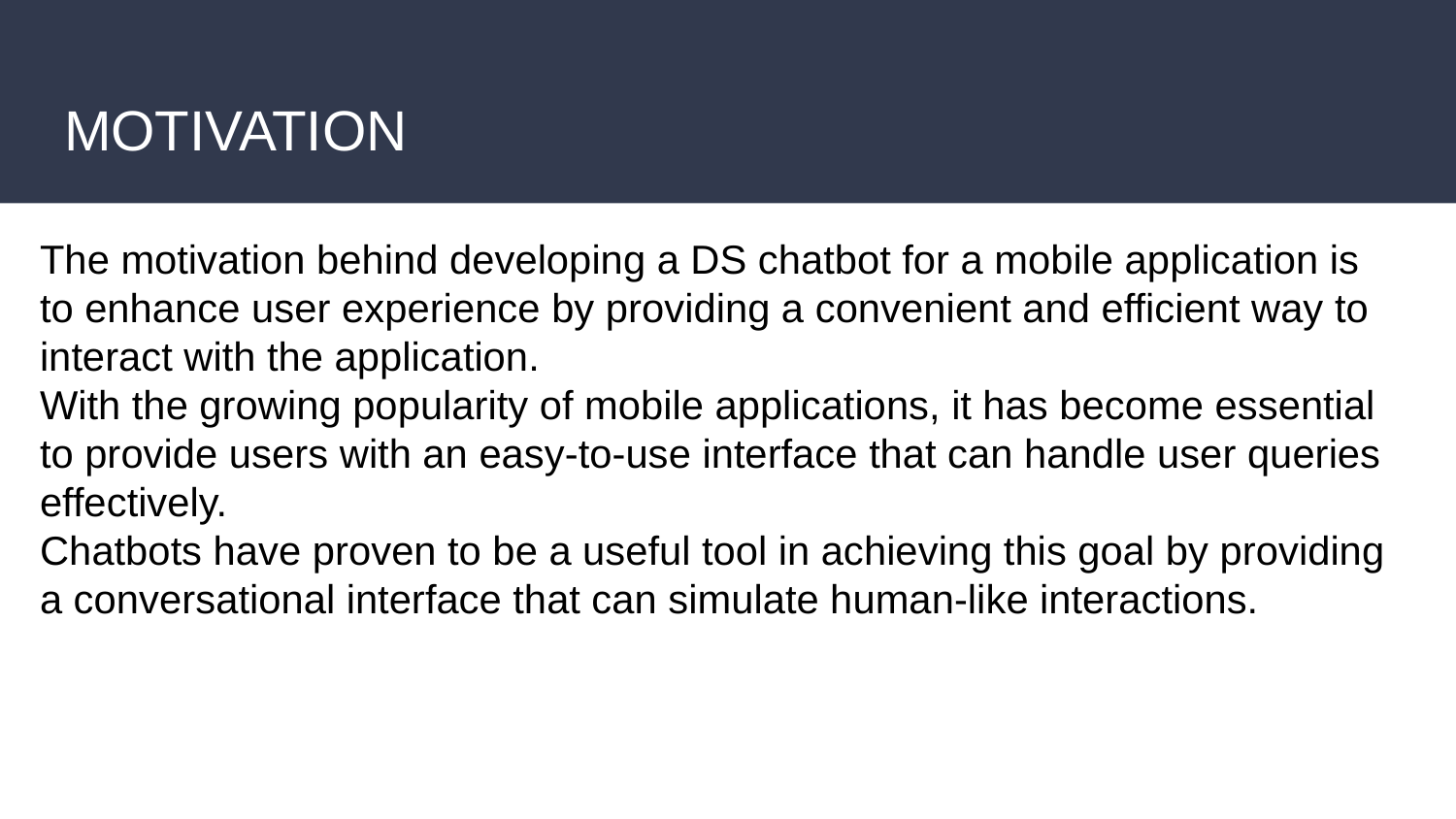

# MOTIVATION
The motivation behind developing a DS chatbot for a mobile application is to enhance user experience by providing a convenient and efficient way to interact with the application.
With the growing popularity of mobile applications, it has become essential to provide users with an easy-to-use interface that can handle user queries effectively.
Chatbots have proven to be a useful tool in achieving this goal by providing a conversational interface that can simulate human-like interactions.